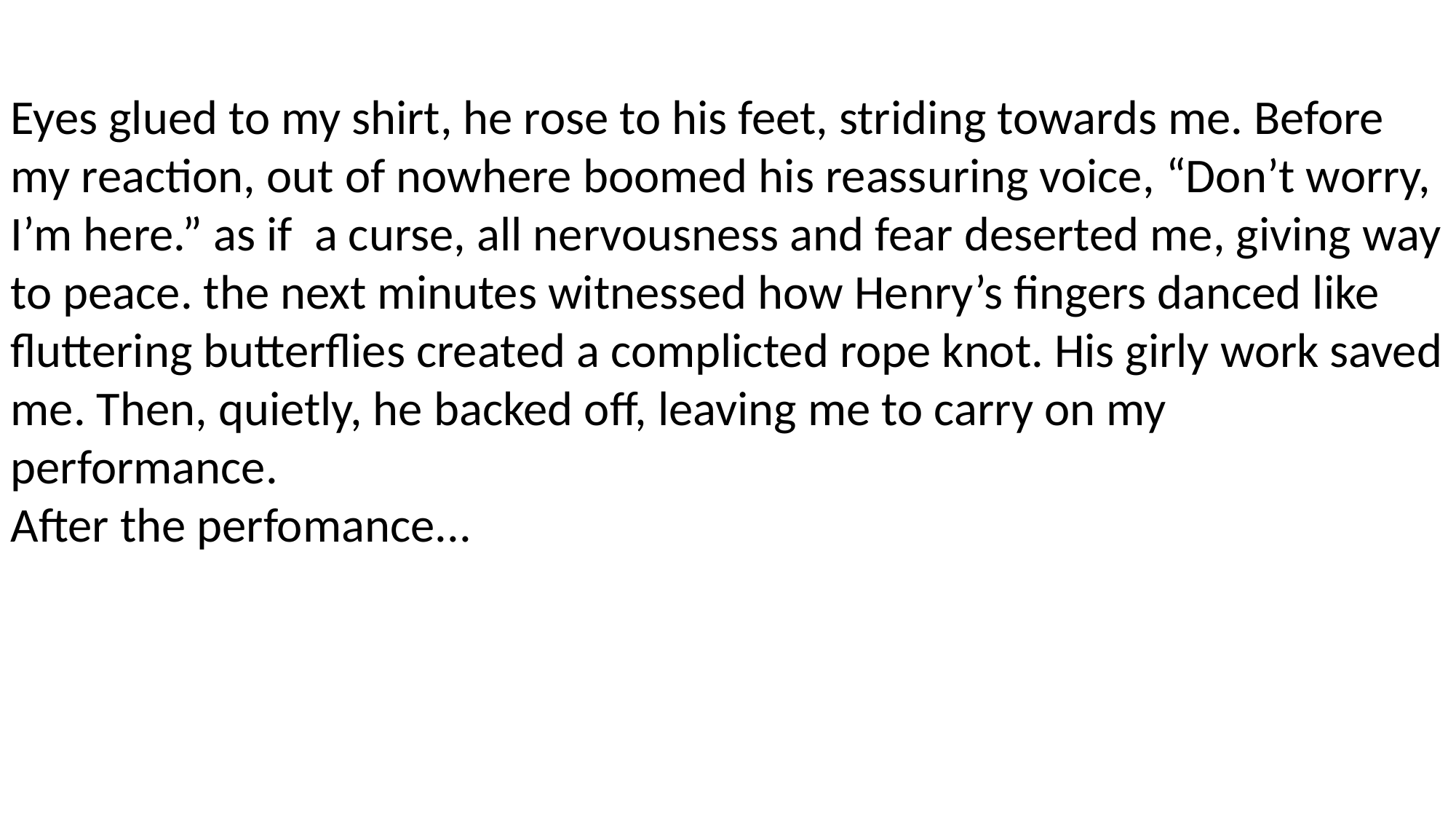

Eyes glued to my shirt, he rose to his feet, striding towards me. Before my reaction, out of nowhere boomed his reassuring voice, “Don’t worry, I’m here.” as if  a curse, all nervousness and fear deserted me, giving way to peace. the next minutes witnessed how Henry’s fingers danced like fluttering butterflies created a complicted rope knot. His girly work saved me. Then, quietly, he backed off, leaving me to carry on my performance.
After the perfomance...